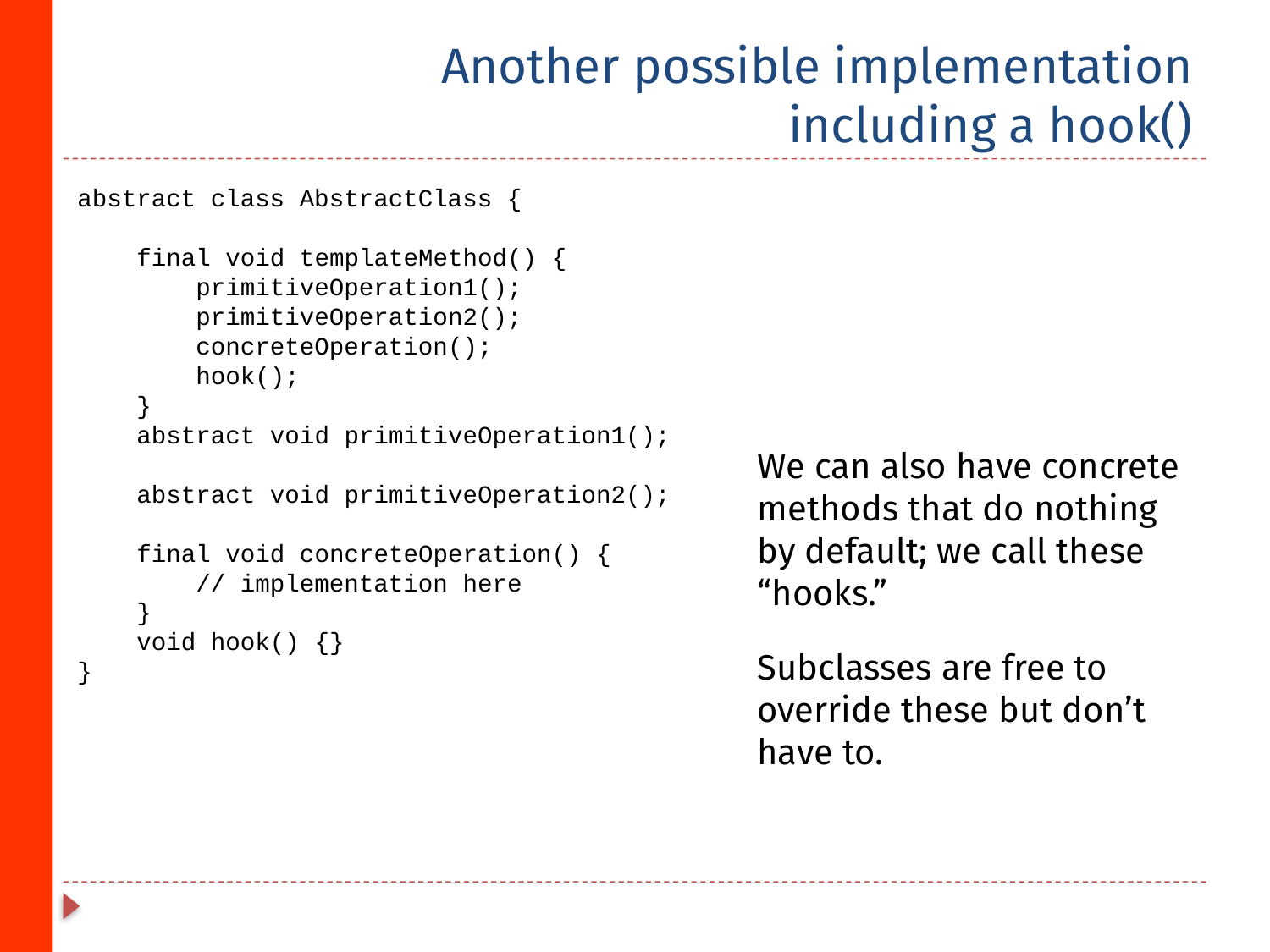

# Another possible implementation including a hook()
abstract class AbstractClass {

    final void templateMethod() {
        primitiveOperation1();
        primitiveOperation2();
        concreteOperation();
        hook();
    }
    abstract void primitiveOperation1();

    abstract void primitiveOperation2();

    final void concreteOperation() {
        // implementation here
    }
    void hook() {}
}
We can also have concrete methods that do nothing by default; we call these “hooks.”
Subclasses are free to override these but don’t have to.